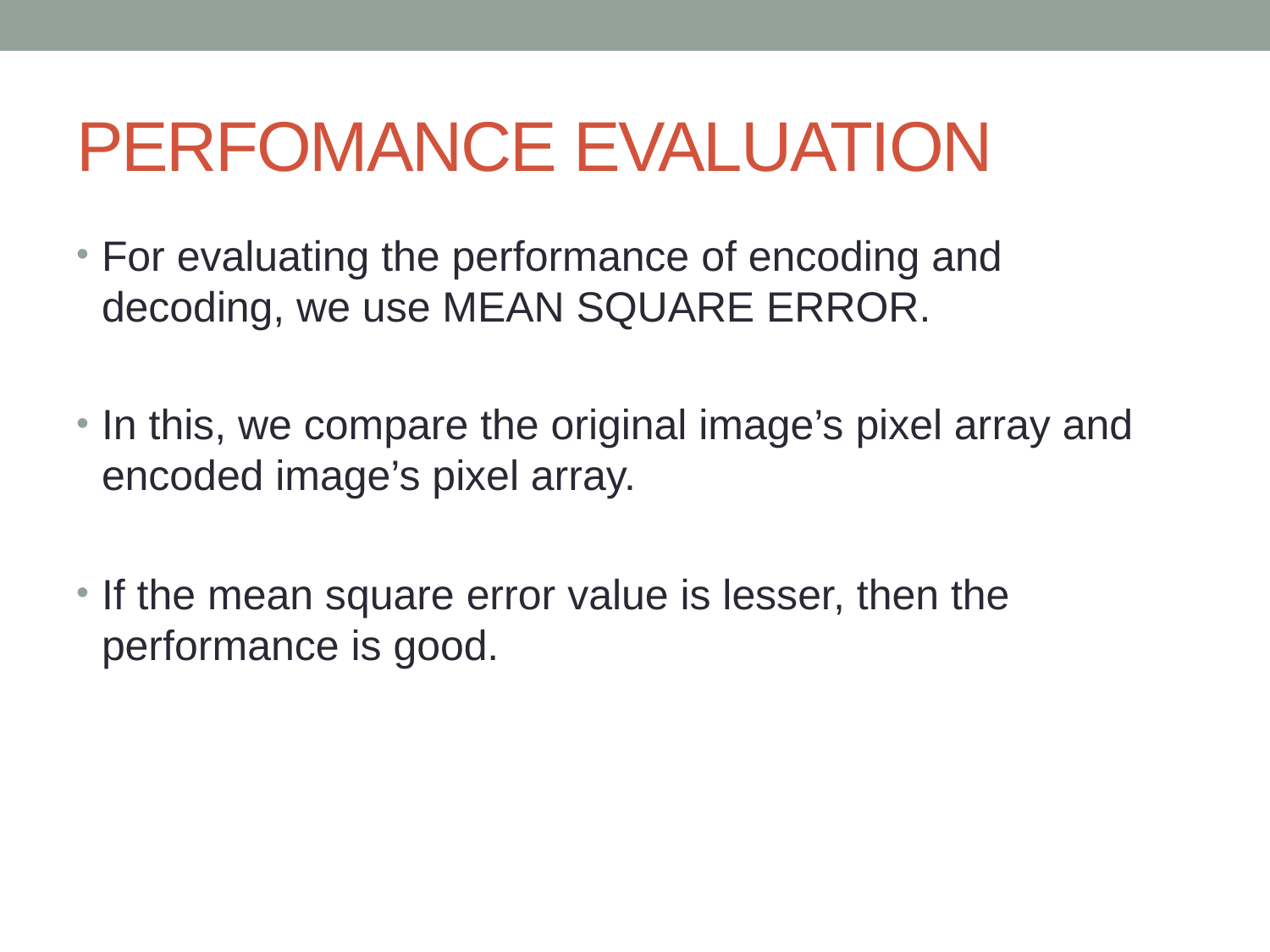

# PERFOMANCE EVALUATION
For evaluating the performance of encoding and decoding, we use MEAN SQUARE ERROR.

In this, we compare the original image’s pixel array and encoded image’s pixel array.

If the mean square error value is lesser, then the performance is good.